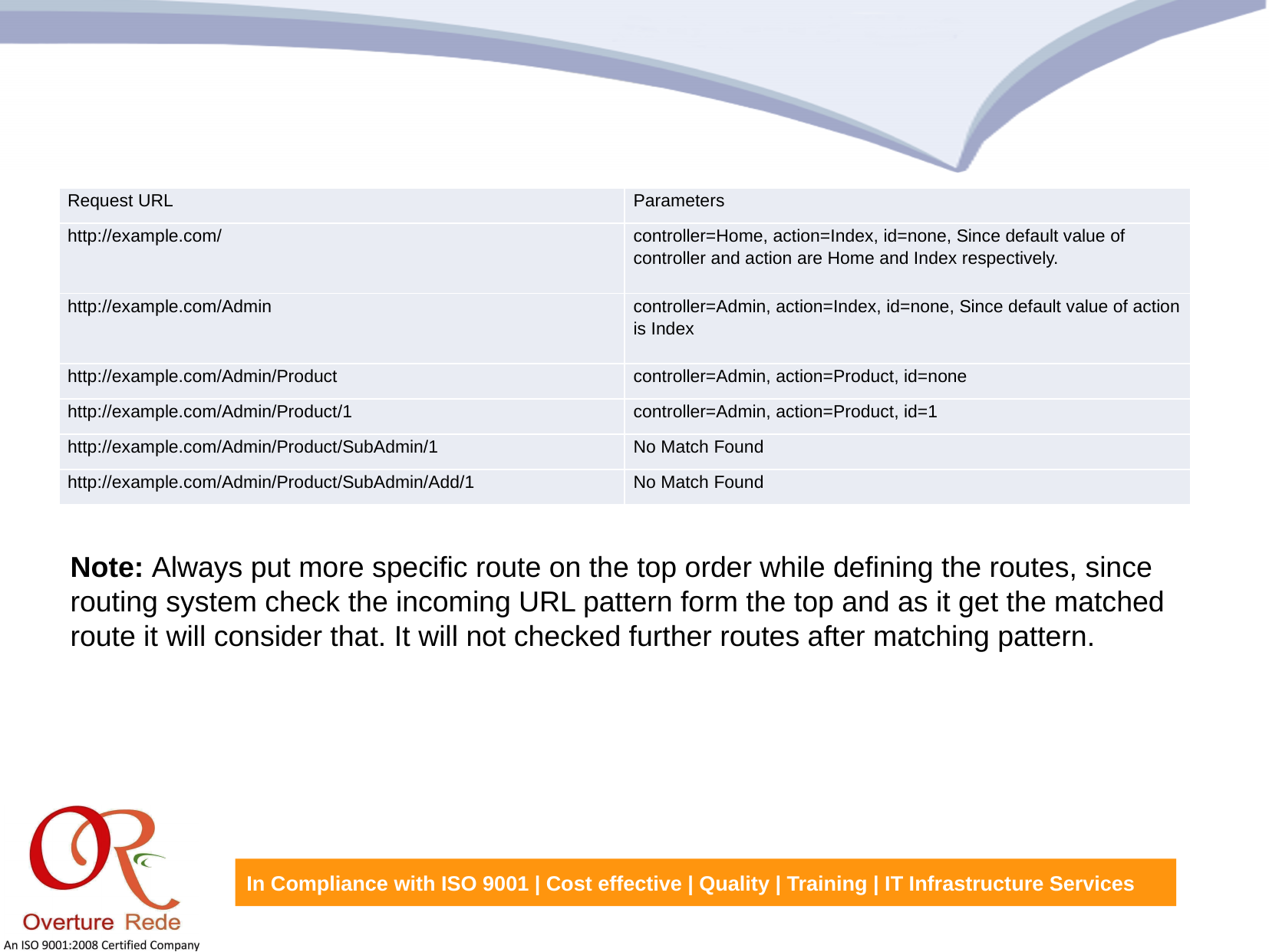

| Request URL | Parameters |
| --- | --- |
| http://example.com/ | controller=Home, action=Index, id=none, Since default value of controller and action are Home and Index respectively. |
| http://example.com/Admin | controller=Admin, action=Index, id=none, Since default value of action is Index |
| http://example.com/Admin/Product | controller=Admin, action=Product, id=none |
| http://example.com/Admin/Product/1 | controller=Admin, action=Product, id=1 |
| http://example.com/Admin/Product/SubAdmin/1 | No Match Found |
| http://example.com/Admin/Product/SubAdmin/Add/1 | No Match Found |
Note: Always put more specific route on the top order while defining the routes, since routing system check the incoming URL pattern form the top and as it get the matched route it will consider that. It will not checked further routes after matching pattern.